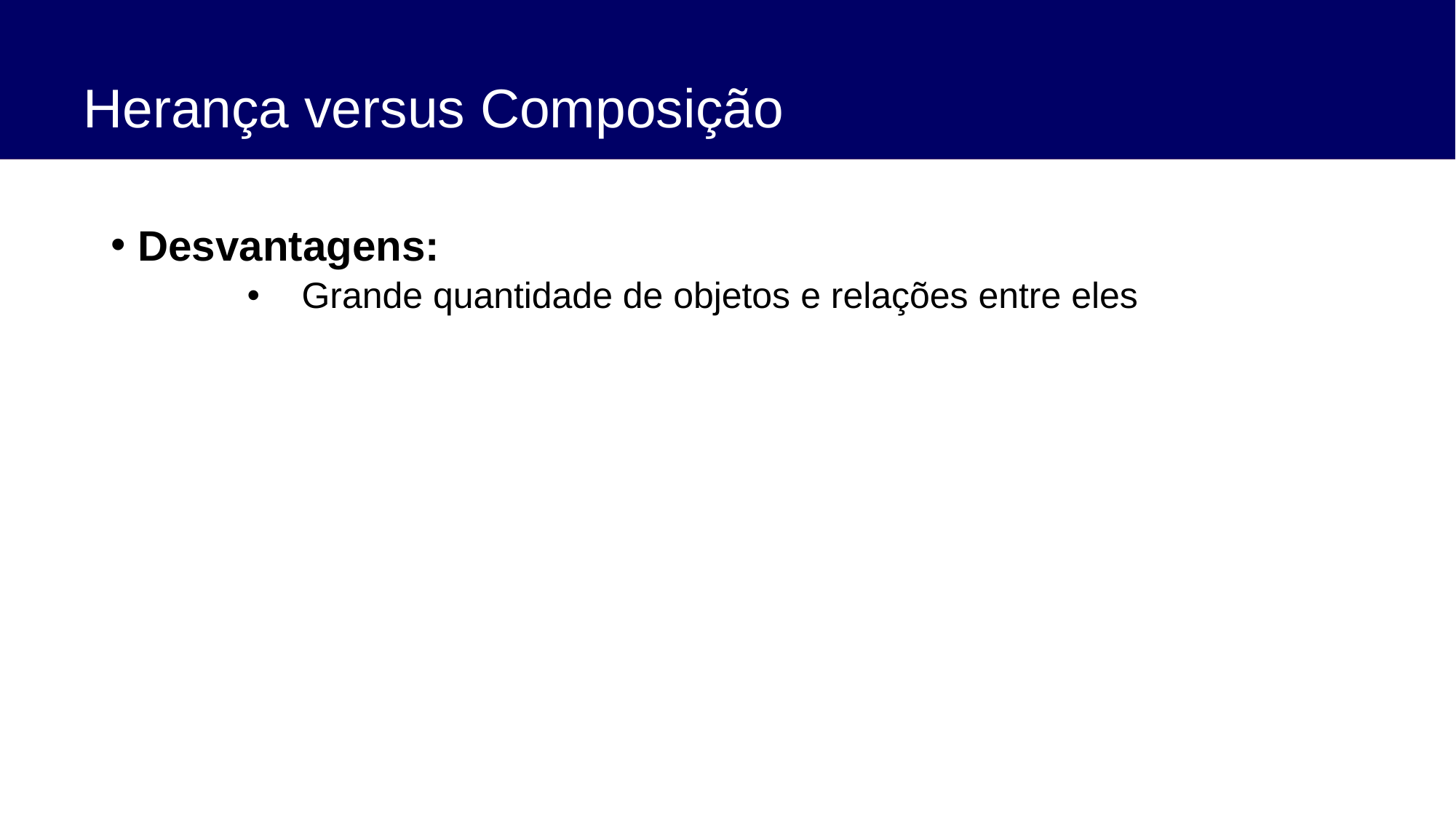

# Herança versus Composição
Desvantagens:
Grande quantidade de objetos e relações entre eles